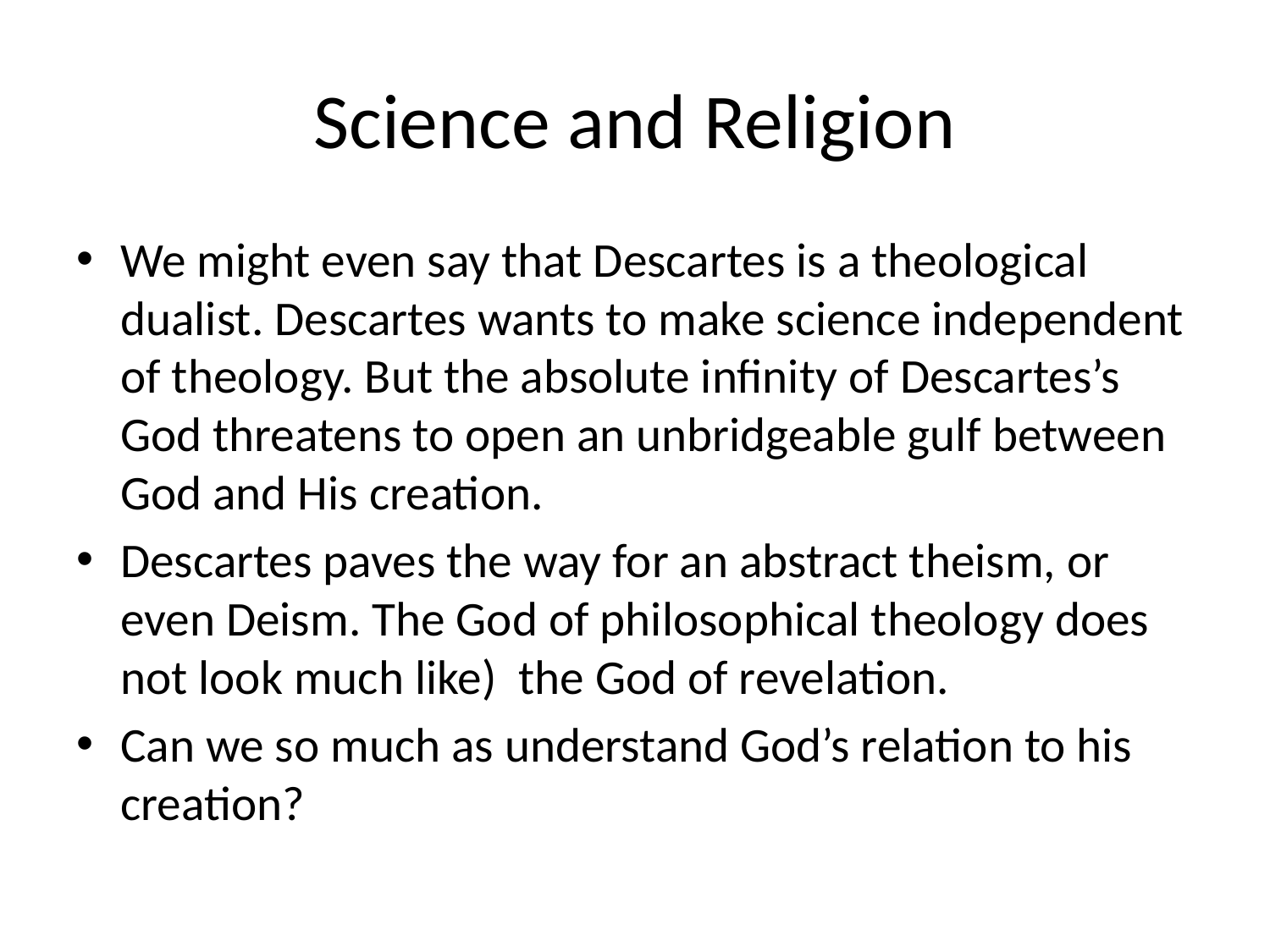

# Science and Religion
We might even say that Descartes is a theological dualist. Descartes wants to make science independent of theology. But the absolute infinity of Descartes’s God threatens to open an unbridgeable gulf between God and His creation.
Descartes paves the way for an abstract theism, or even Deism. The God of philosophical theology does not look much like)  the God of revelation.
Can we so much as understand God’s relation to his creation?